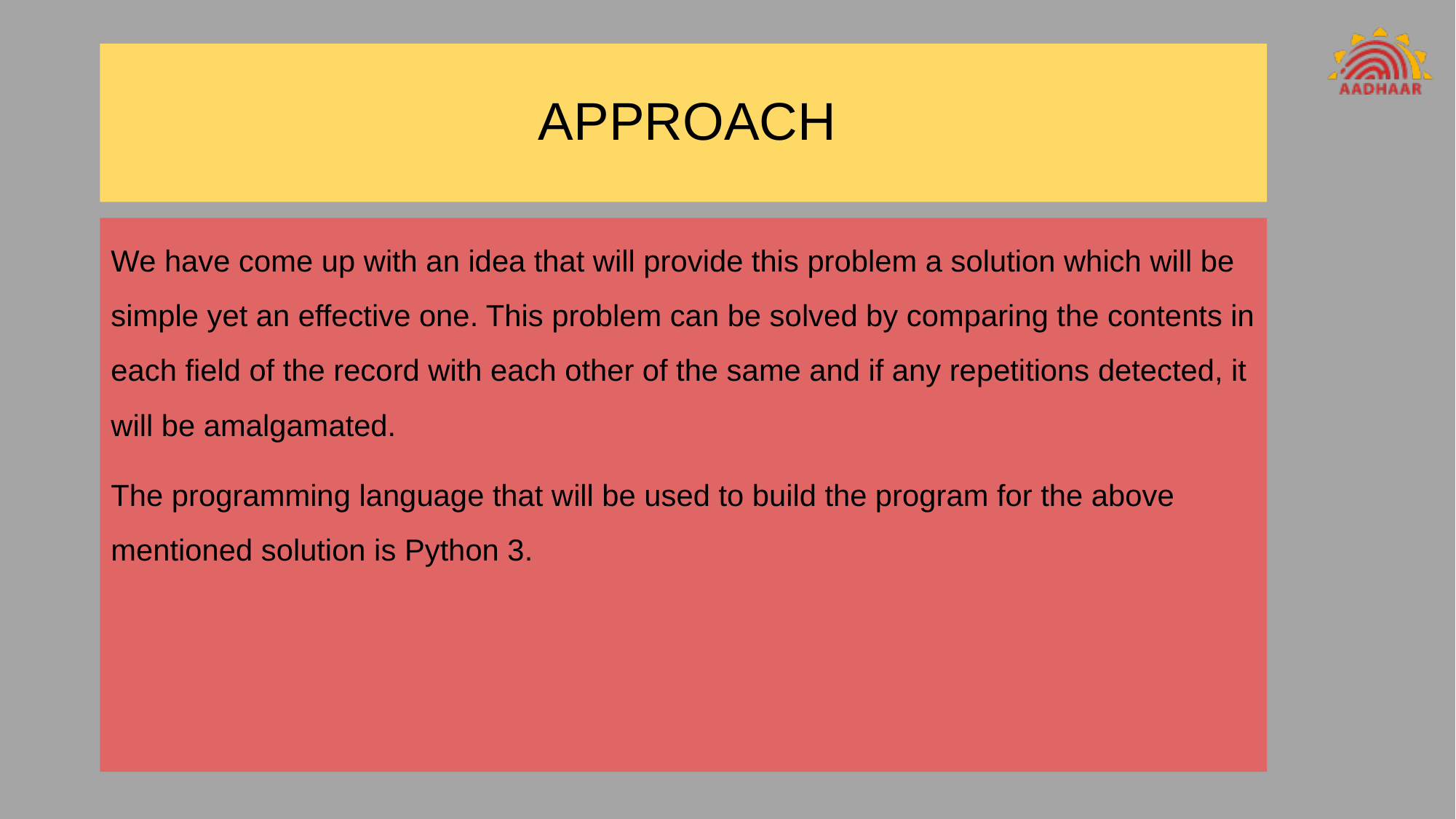

# APPROACH
We have come up with an idea that will provide this problem a solution which will be simple yet an effective one. This problem can be solved by comparing the contents in each field of the record with each other of the same and if any repetitions detected, it will be amalgamated.
The programming language that will be used to build the program for the above mentioned solution is Python 3.